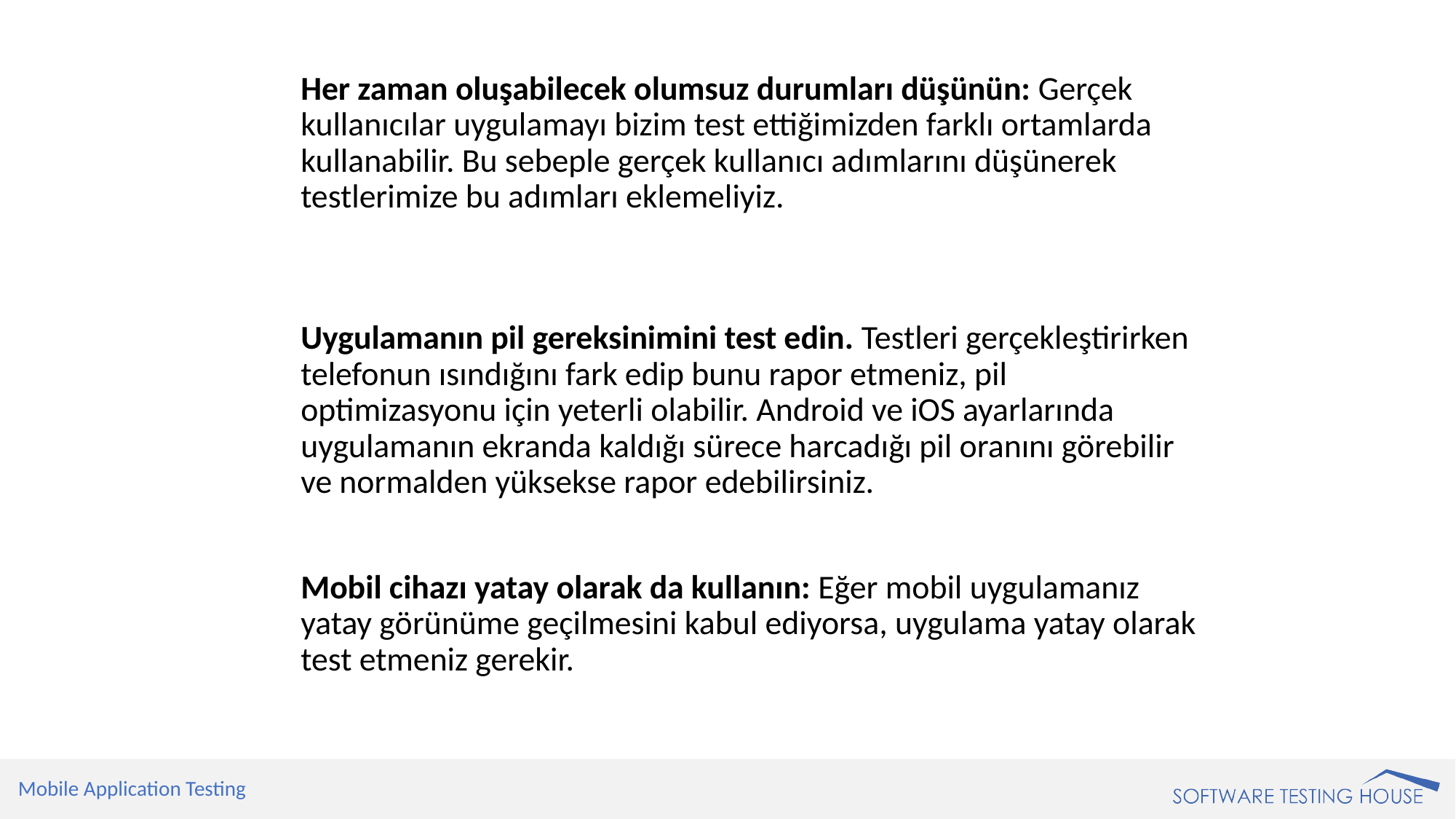

Her zaman oluşabilecek olumsuz durumları düşünün: Gerçek kullanıcılar uygulamayı bizim test ettiğimizden farklı ortamlarda kullanabilir. Bu sebeple gerçek kullanıcı adımlarını düşünerek testlerimize bu adımları eklemeliyiz.
Uygulamanın pil gereksinimini test edin. Testleri gerçekleştirirken telefonun ısındığını fark edip bunu rapor etmeniz, pil optimizasyonu için yeterli olabilir. Android ve iOS ayarlarında uygulamanın ekranda kaldığı sürece harcadığı pil oranını görebilir ve normalden yüksekse rapor edebilirsiniz.
Mobil cihazı yatay olarak da kullanın: Eğer mobil uygulamanız yatay görünüme geçilmesini kabul ediyorsa, uygulama yatay olarak test etmeniz gerekir.
Mobile Application Testing